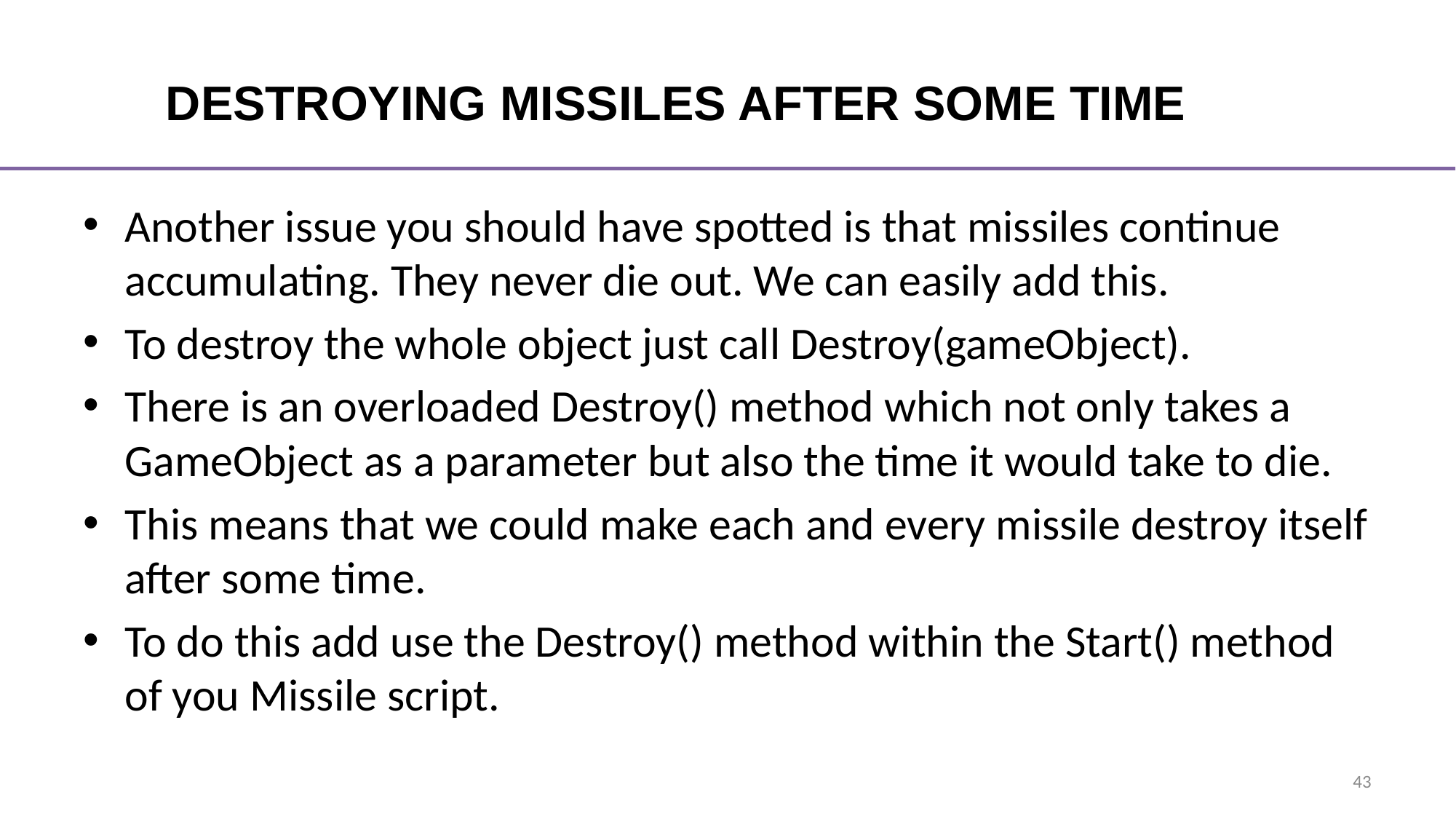

# Destroying missiles after some time
Another issue you should have spotted is that missiles continue accumulating. They never die out. We can easily add this.
To destroy the whole object just call Destroy(gameObject).
There is an overloaded Destroy() method which not only takes a GameObject as a parameter but also the time it would take to die.
This means that we could make each and every missile destroy itself after some time.
To do this add use the Destroy() method within the Start() method of you Missile script.

43